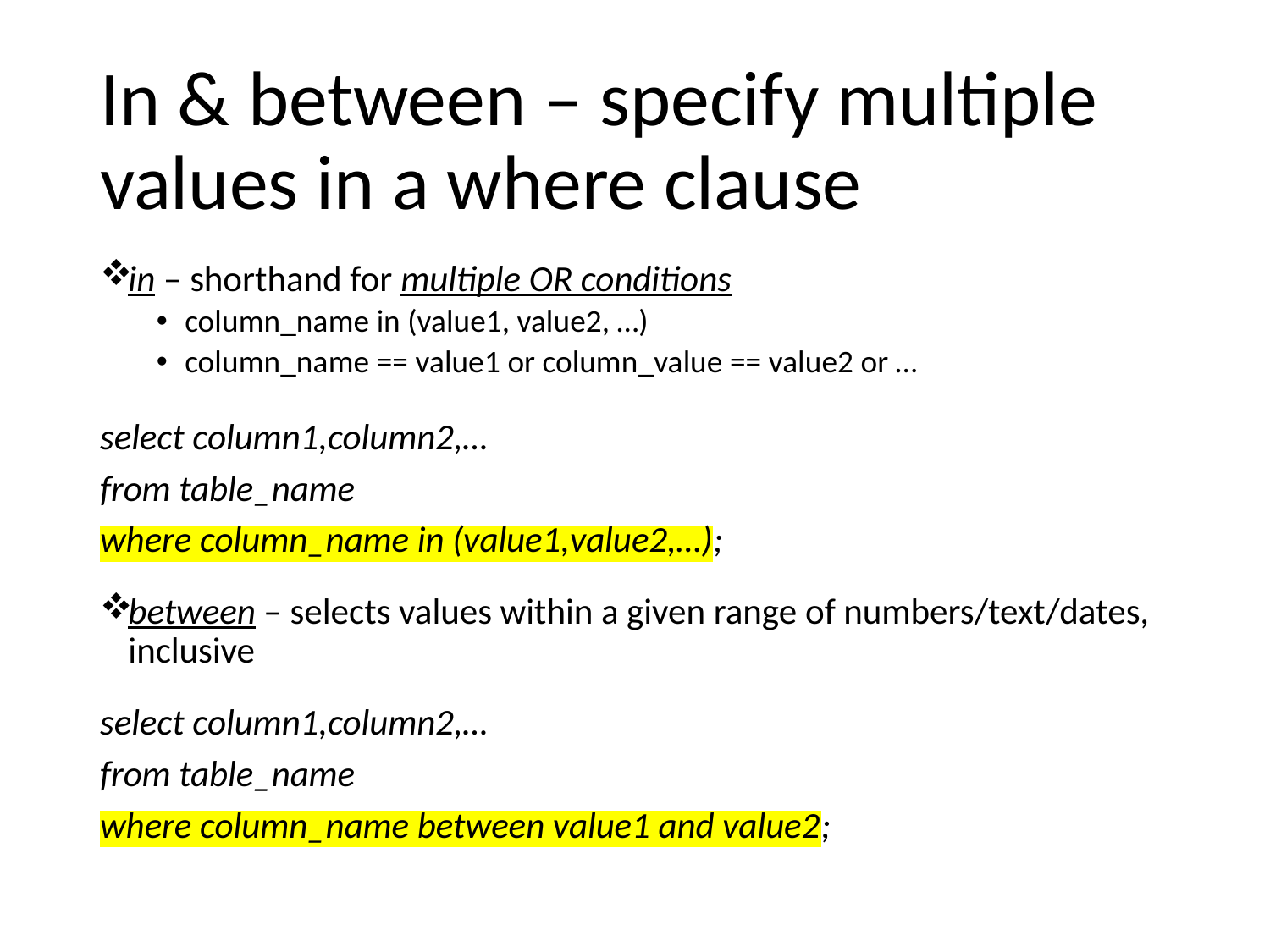

# In & between – specify multiple values in a where clause
in – shorthand for multiple OR conditions
column_name in (value1, value2, …)
column_name == value1 or column_value == value2 or …

select column1,column2,…
from table_name
where column_name in (value1,value2,…);

between – selects values within a given range of numbers/text/dates, inclusive

select column1,column2,…
from table_name
where column_name between value1 and value2;